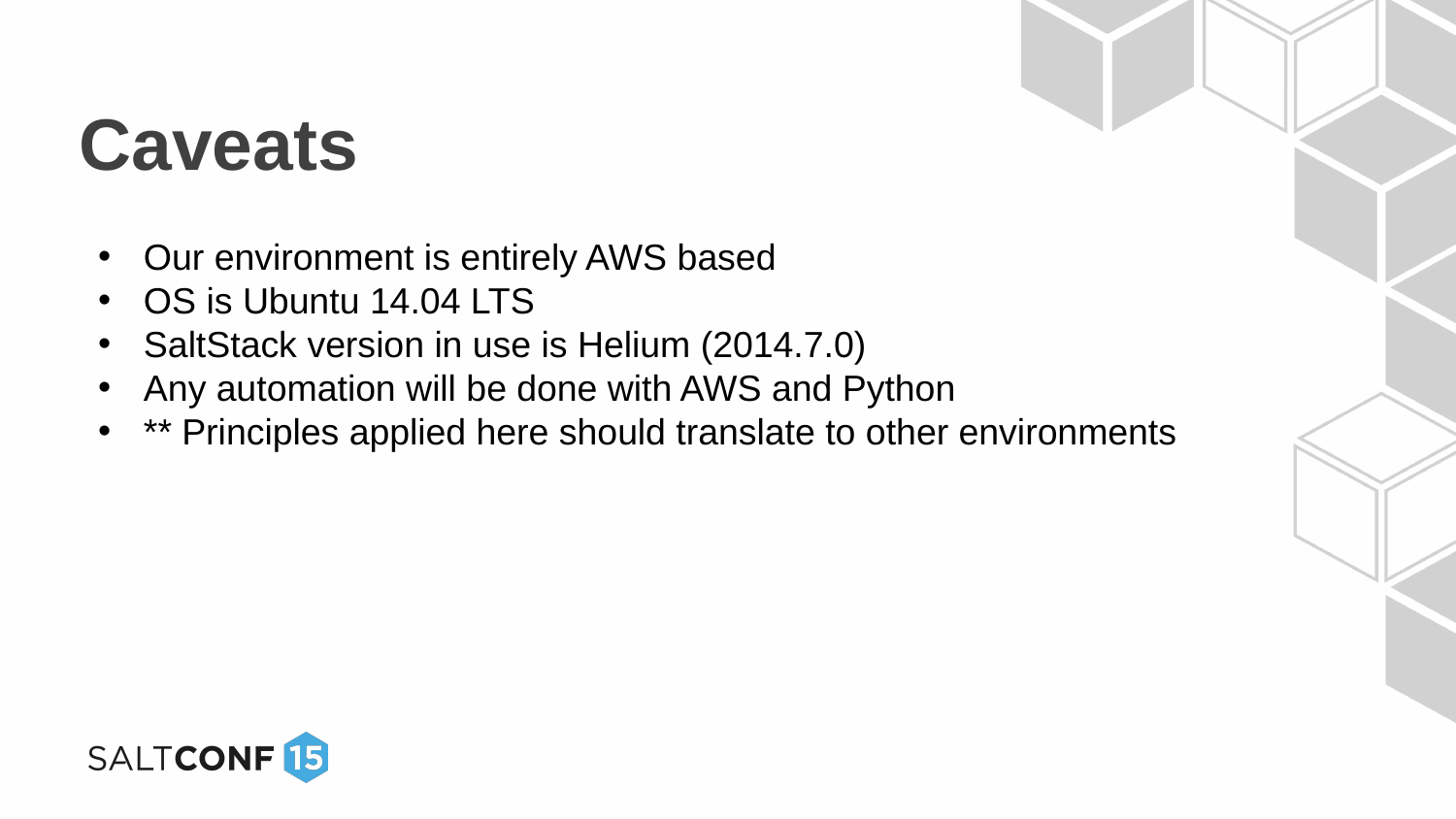

# Caveats
Our environment is entirely AWS based
OS is Ubuntu 14.04 LTS
SaltStack version in use is Helium (2014.7.0)
Any automation will be done with AWS and Python
** Principles applied here should translate to other environments